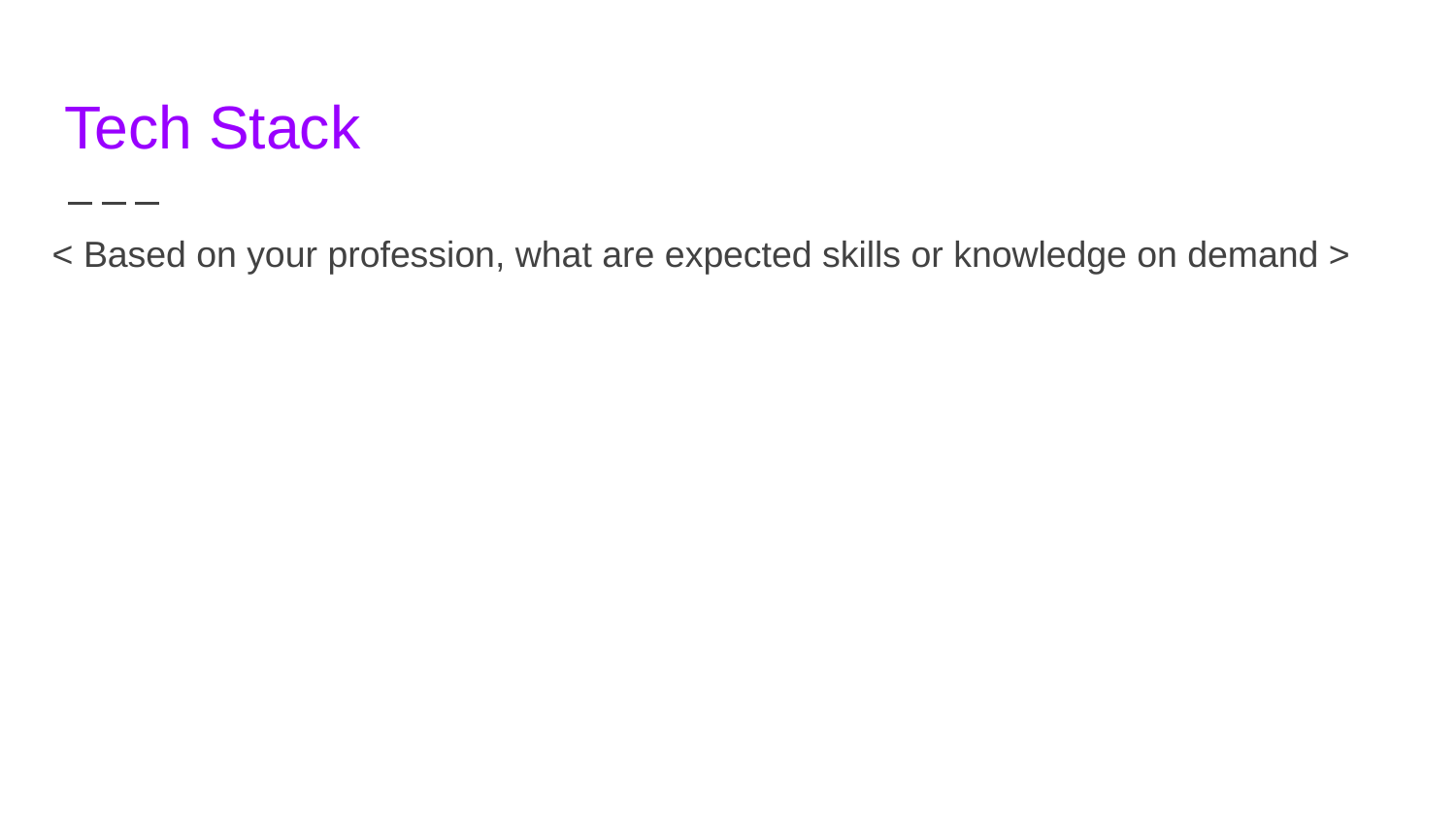

# Tech Stack
< Based on your profession, what are expected skills or knowledge on demand >